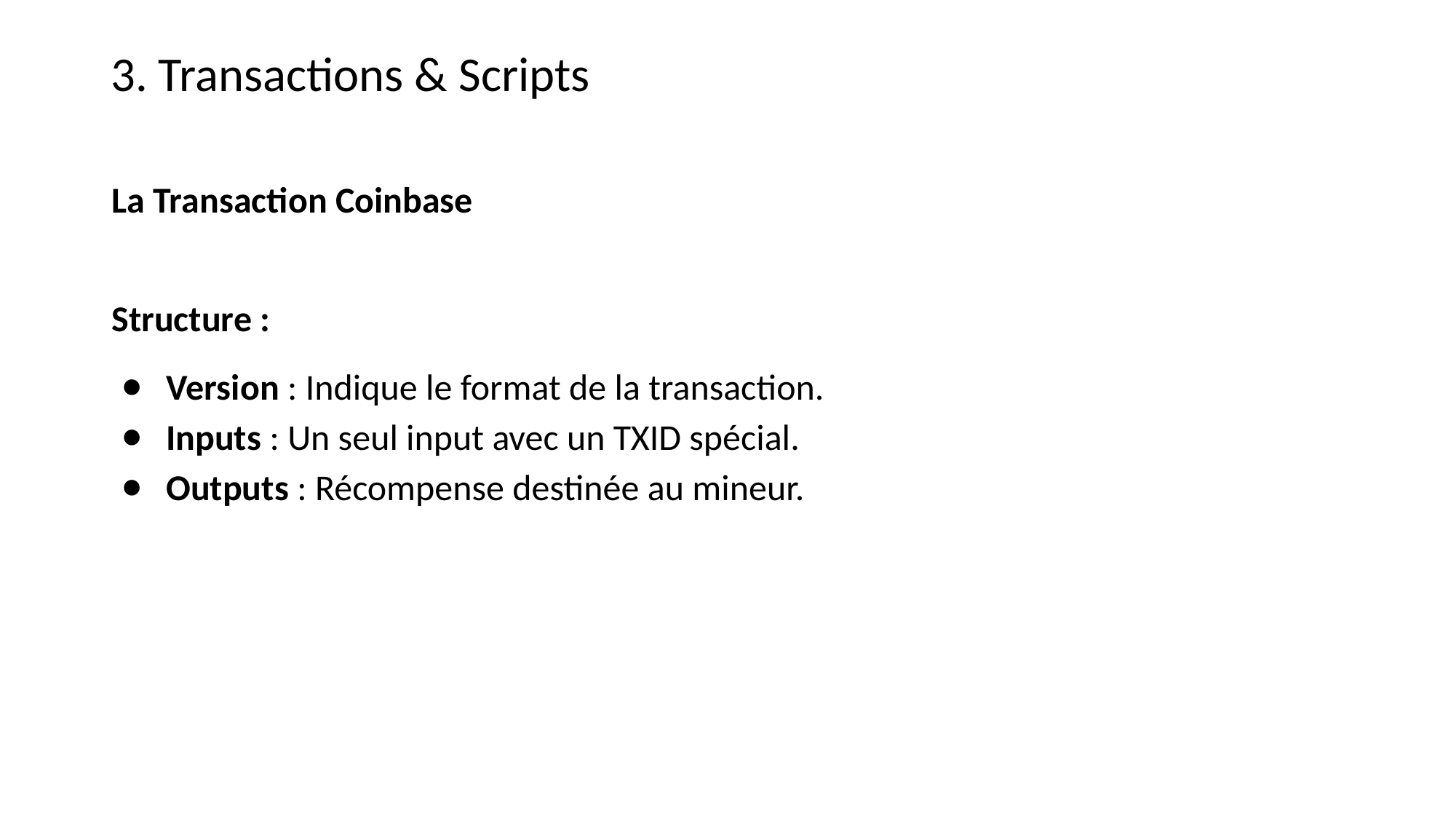

3. Transactions & Scripts
La Transaction Coinbase

Structure :
Version : Indique le format de la transaction.
Inputs : Un seul input avec un TXID spécial.
Outputs : Récompense destinée au mineur.